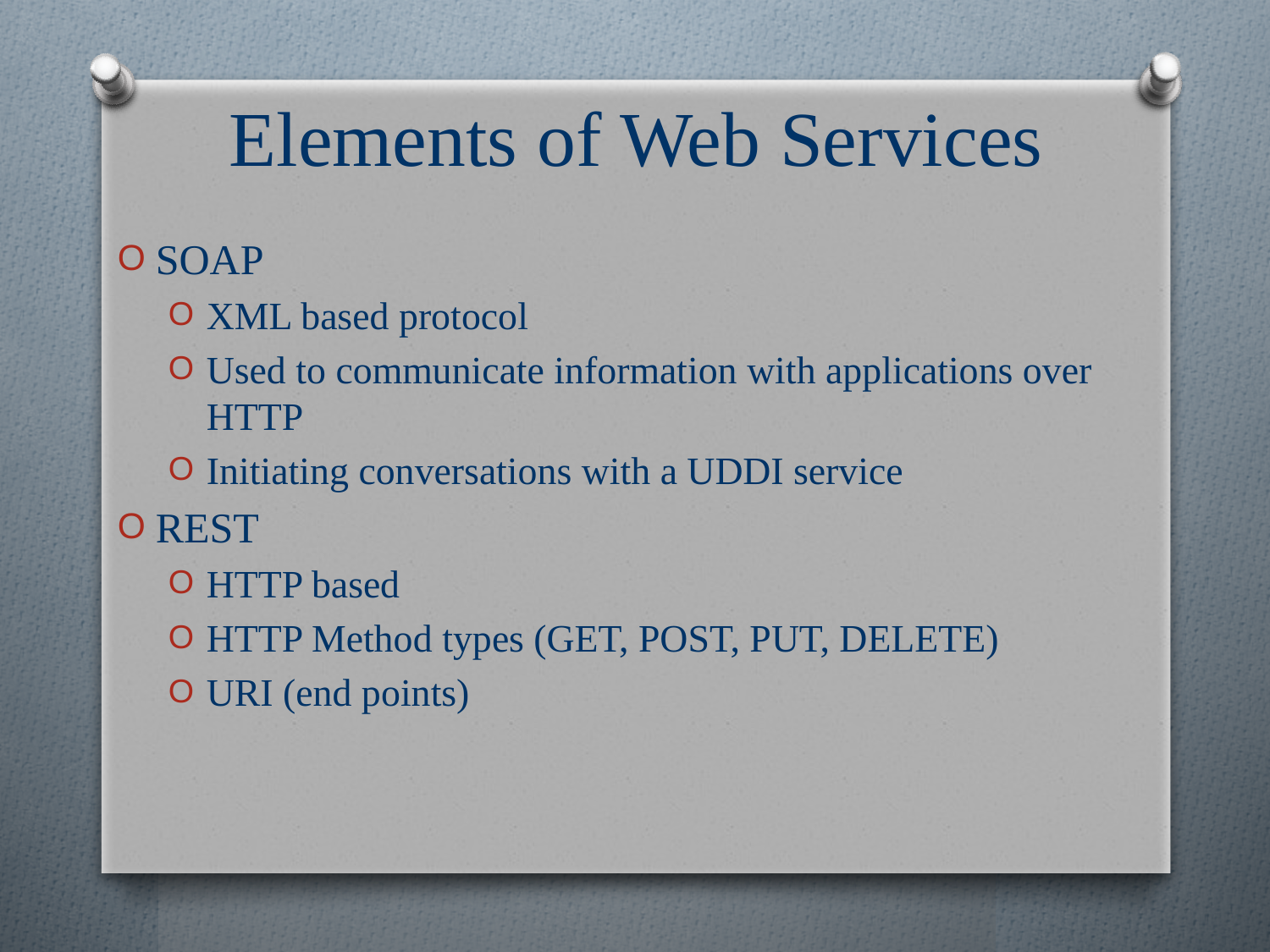

# Elements of Web Services
SOAP
XML based protocol
Used to communicate information with applications over HTTP
Initiating conversations with a UDDI service
REST
HTTP based
HTTP Method types (GET, POST, PUT, DELETE)
URI (end points)